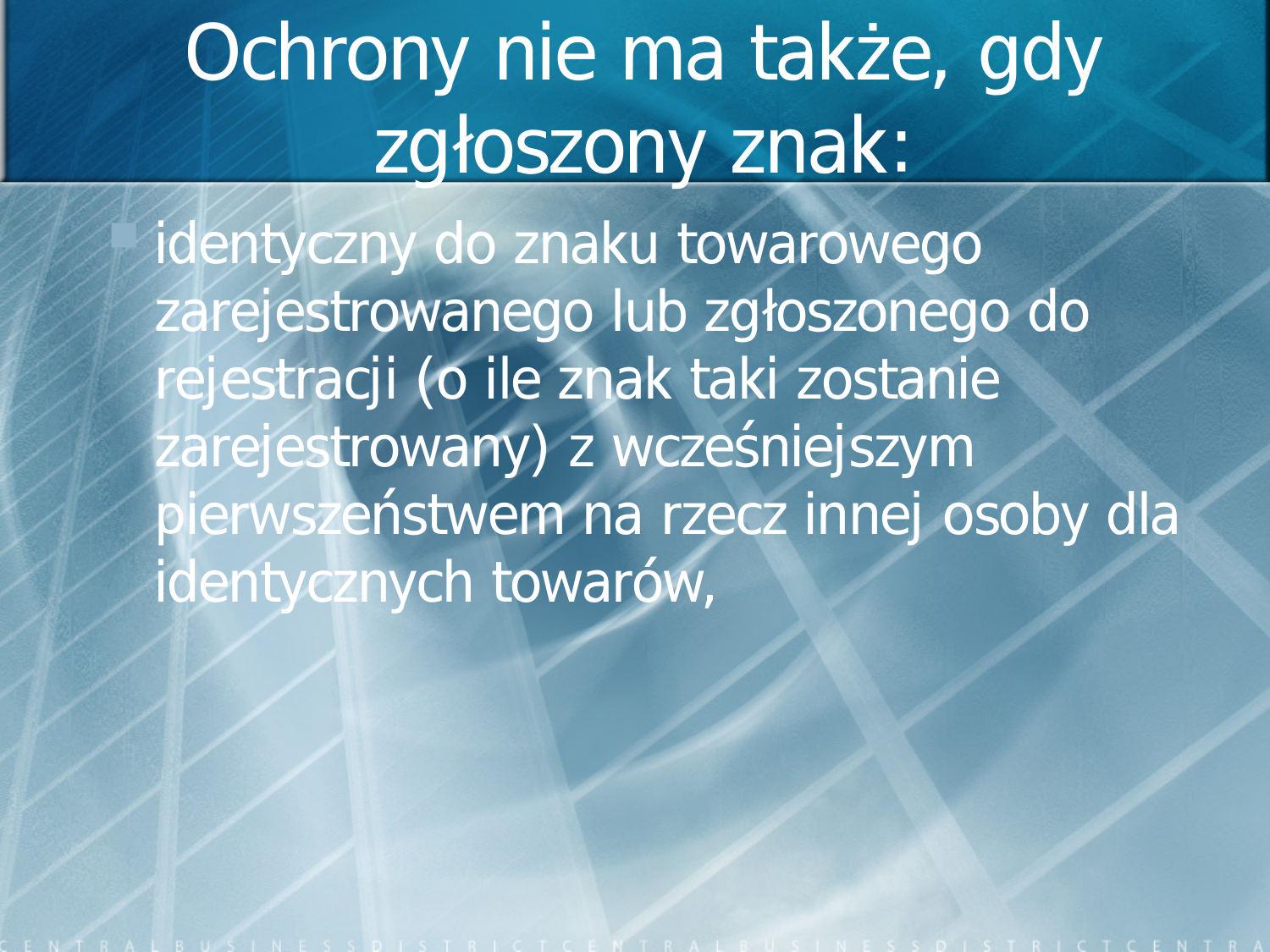

# Ochrony nie ma także, gdy zgłoszony znak:
identyczny do znaku towarowego zarejestrowanego lub zgłoszonego do rejestracji (o ile znak taki zostanie zarejestrowany) z wcześniejszym pierwszeństwem na rzecz innej osoby dla identycznych towarów,